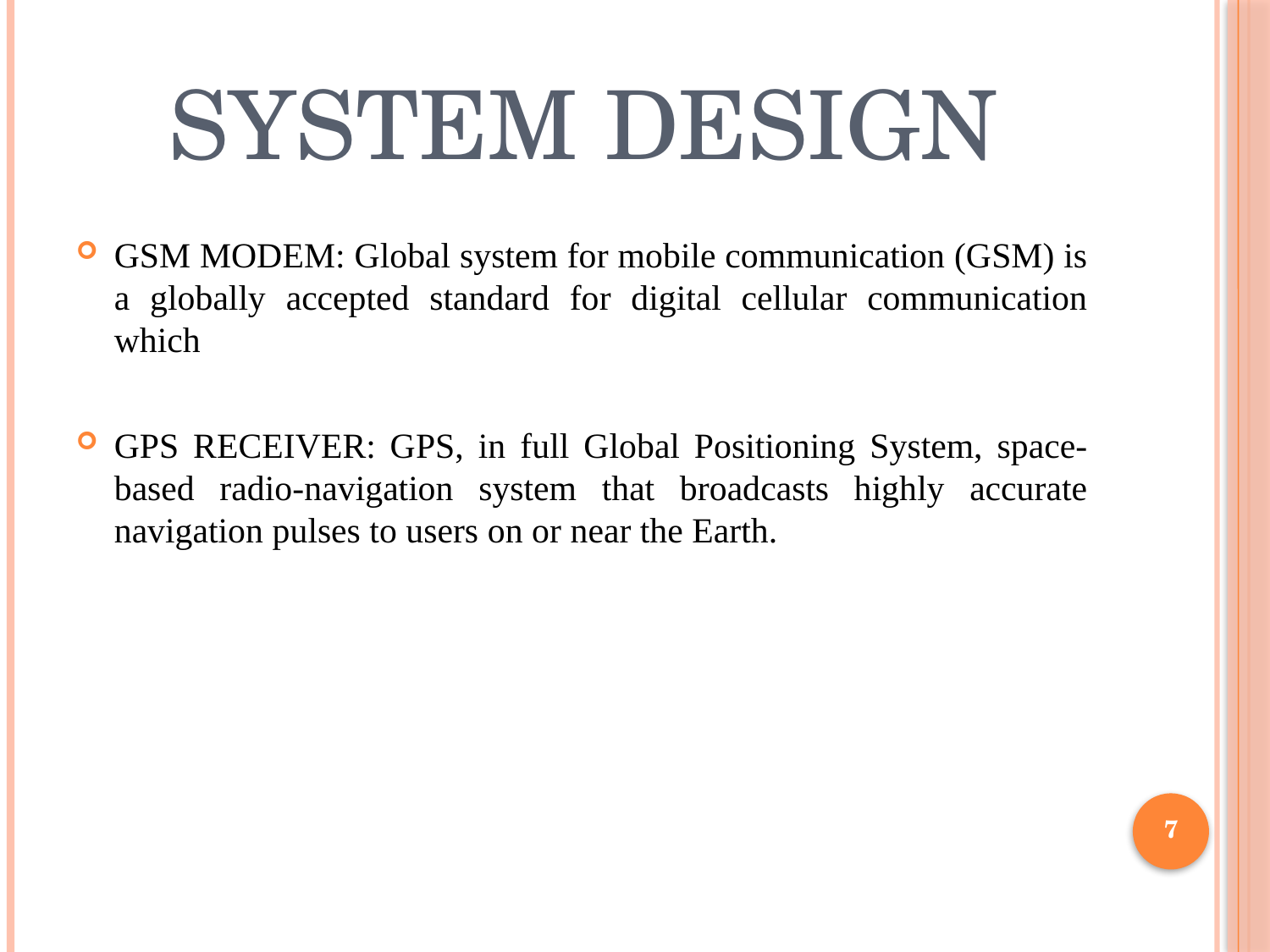

# System Design
GSM MODEM: Global system for mobile communication (GSM) is a globally accepted standard for digital cellular communication which

GPS RECEIVER: GPS, in full Global Positioning System, space-based radio-navigation system that broadcasts highly accurate navigation pulses to users on or near the Earth.
7